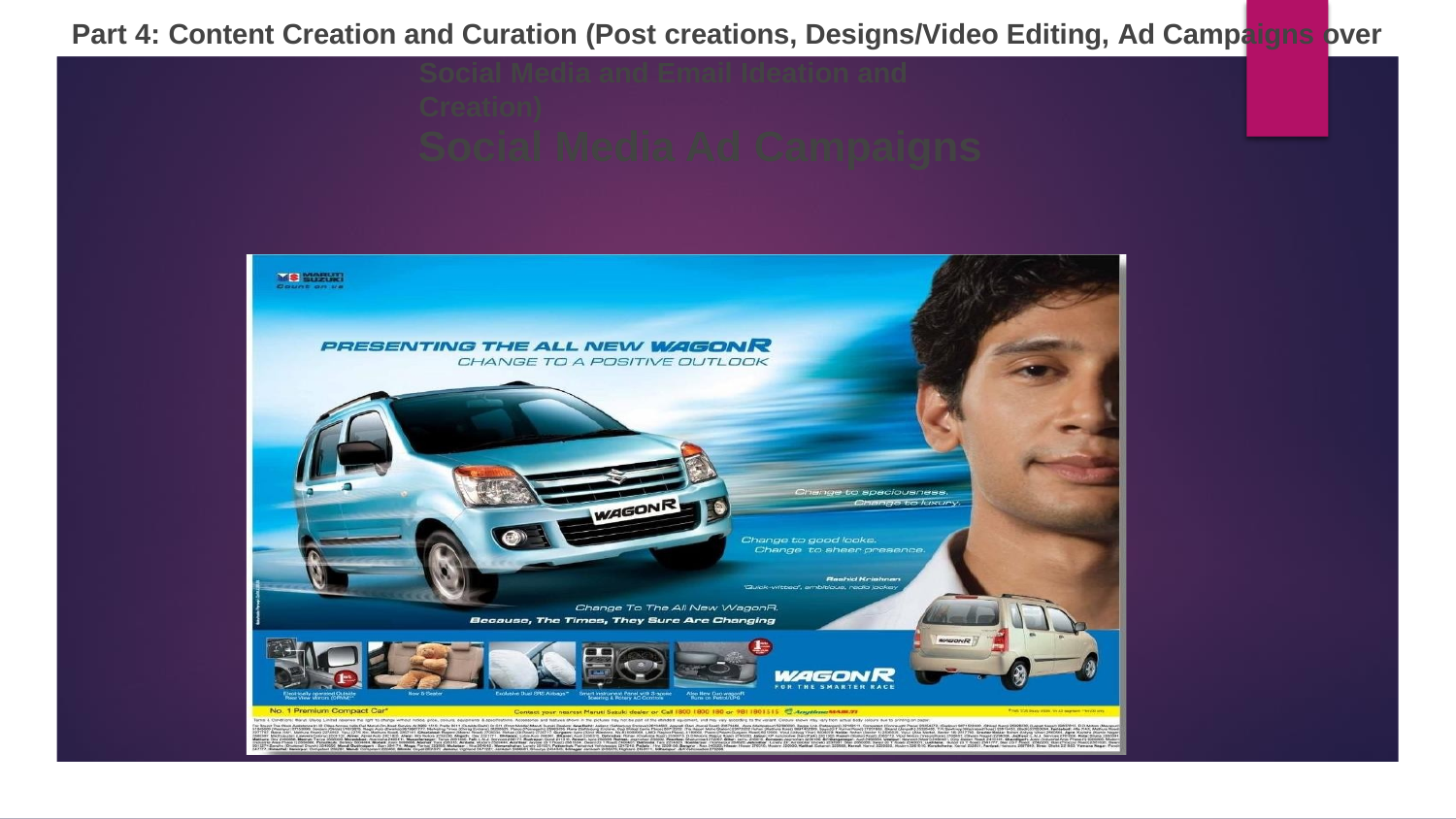

Part 4: Content Creation and Curation (Post creations, Designs/Video Editing, Ad Campaigns over
Social Media and Email Ideation and Creation)
Social Media Ad Campaigns